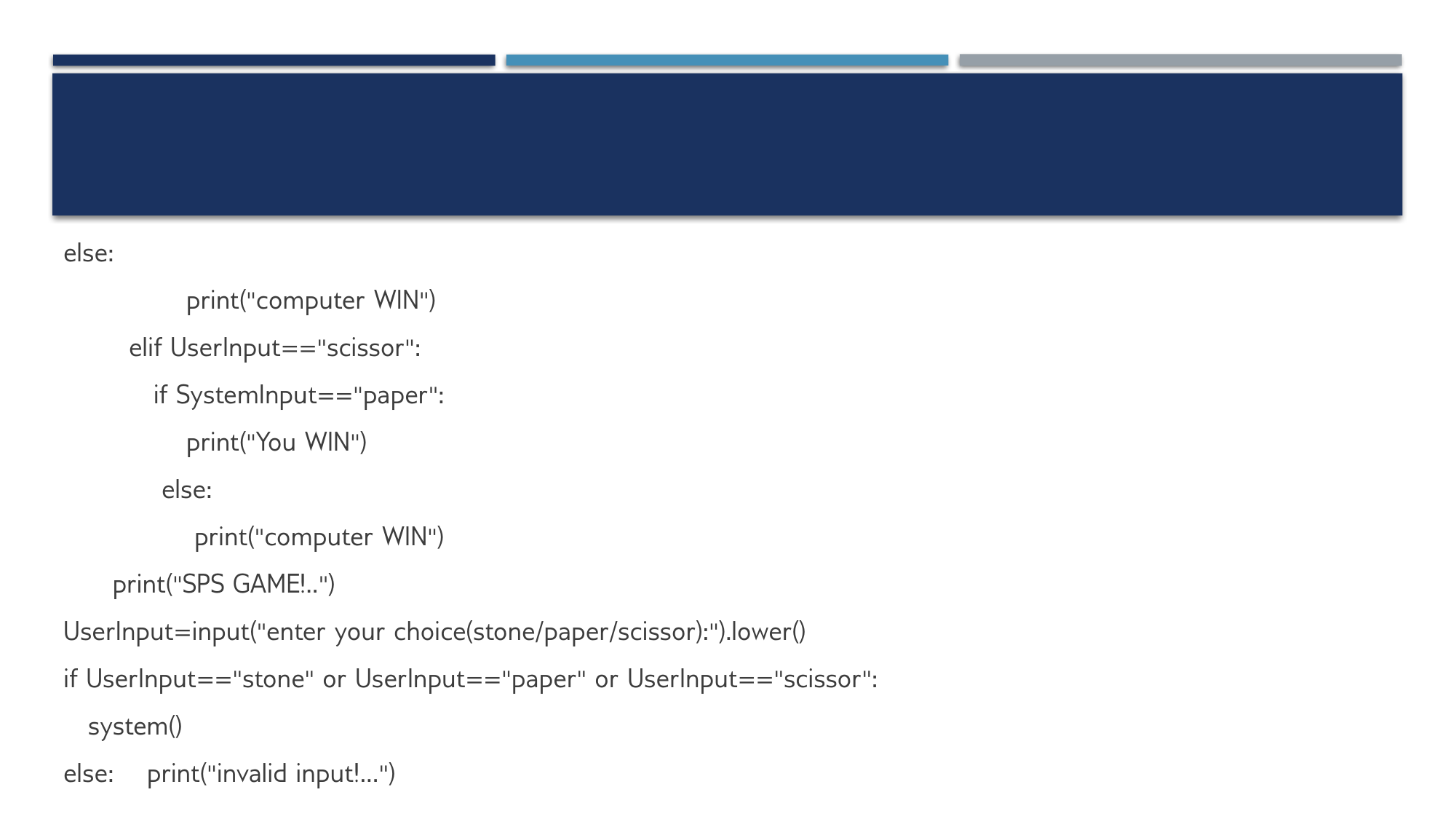

#
else:
               print("computer WIN")
        elif UserInput=="scissor":
           if SystemInput=="paper":
               print("You WIN")
            else:
                print("computer WIN")
      print("SPS GAME!..")
UserInput=input("enter your choice(stone/paper/scissor):").lower()
if UserInput=="stone" or UserInput=="paper" or UserInput=="scissor":
   system()
else:    print("invalid input!...")